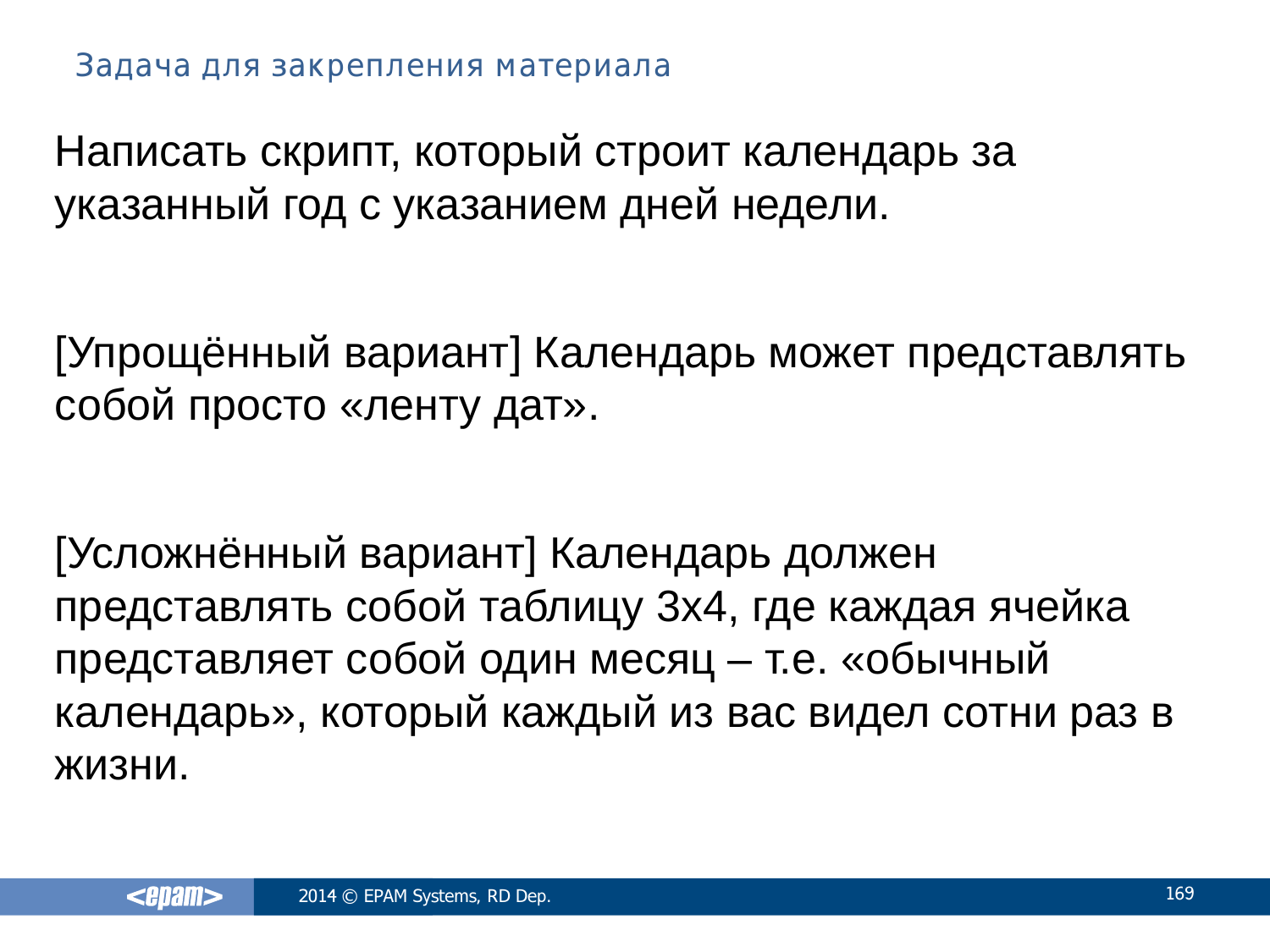

# Задача для закрепления материала
Написать скрипт, который строит календарь за указанный год с указанием дней недели.

[Упрощённый вариант] Календарь может представлять собой просто «ленту дат».

[Усложнённый вариант] Календарь должен представлять собой таблицу 3x4, где каждая ячейка представляет собой один месяц – т.е. «обычный календарь», который каждый из вас видел сотни раз в жизни.
169
2014 © EPAM Systems, RD Dep.